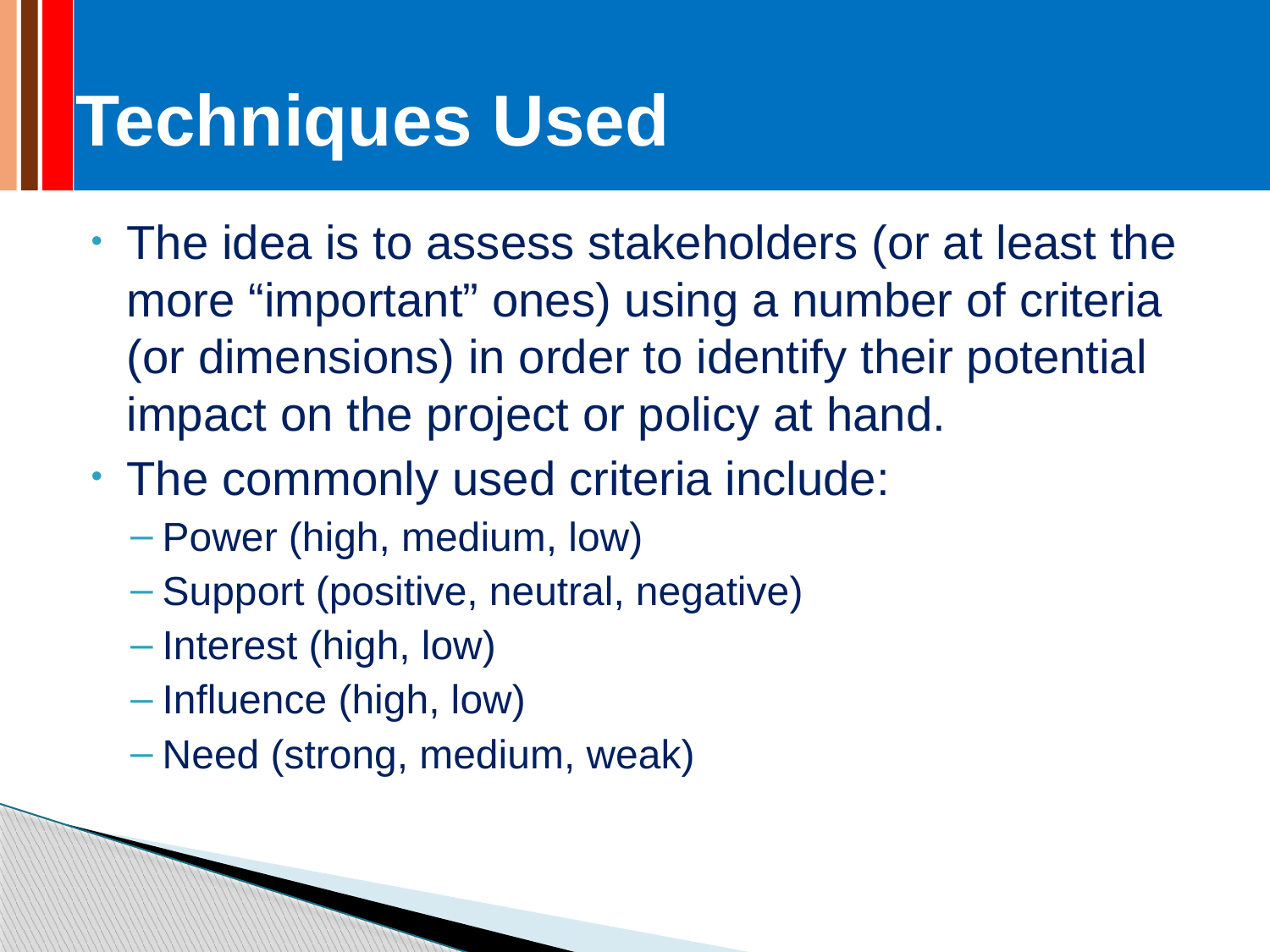

# Techniques Used
The idea is to assess stakeholders (or at least the more “important” ones) using a number of criteria (or dimensions) in order to identify their potential impact on the project or policy at hand.
The commonly used criteria include:
Power (high, medium, low)
Support (positive, neutral, negative)
Interest (high, low)
Influence (high, low)
Need (strong, medium, weak)